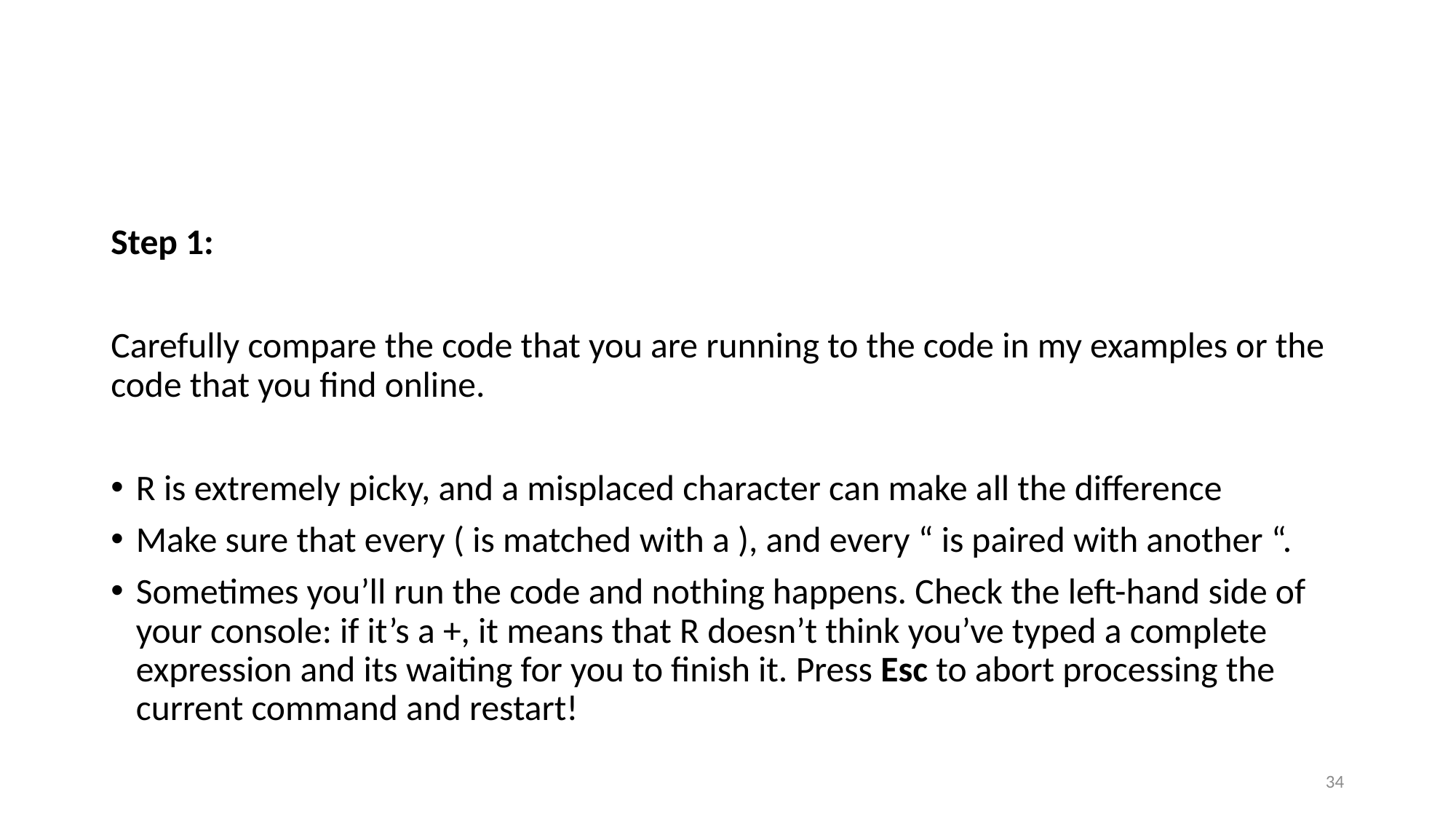

#
Step 1:

Carefully compare the code that you are running to the code in my examples or the code that you find online.

R is extremely picky, and a misplaced character can make all the difference
Make sure that every ( is matched with a ), and every “ is paired with another “.
Sometimes you’ll run the code and nothing happens. Check the left-hand side of your console: if it’s a +, it means that R doesn’t think you’ve typed a complete expression and its waiting for you to finish it. Press Esc to abort processing the current command and restart!
34